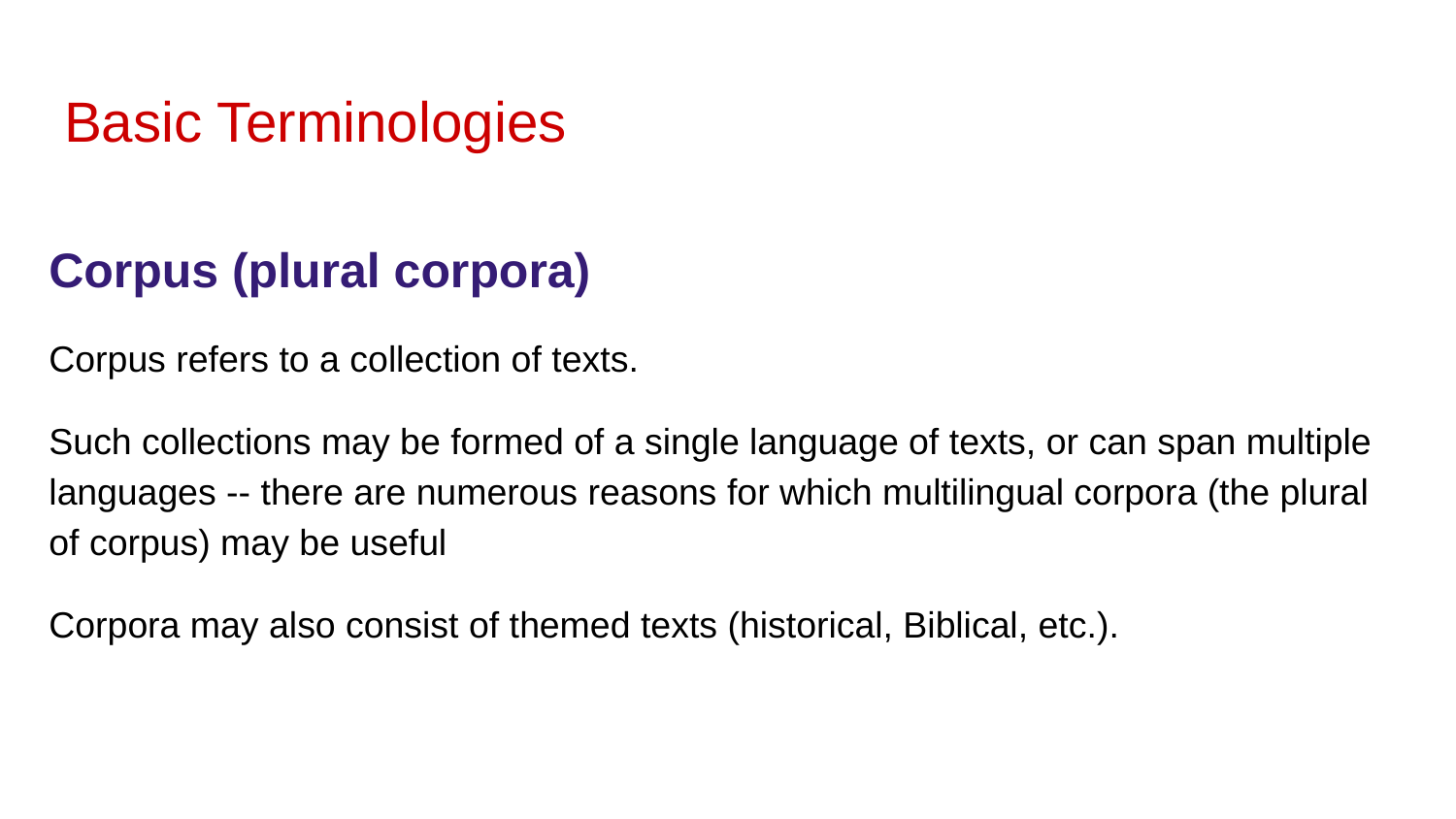

# Basic Terminologies
Corpus (plural corpora)
Corpus refers to a collection of texts.
Such collections may be formed of a single language of texts, or can span multiple languages -- there are numerous reasons for which multilingual corpora (the plural of corpus) may be useful
Corpora may also consist of themed texts (historical, Biblical, etc.).